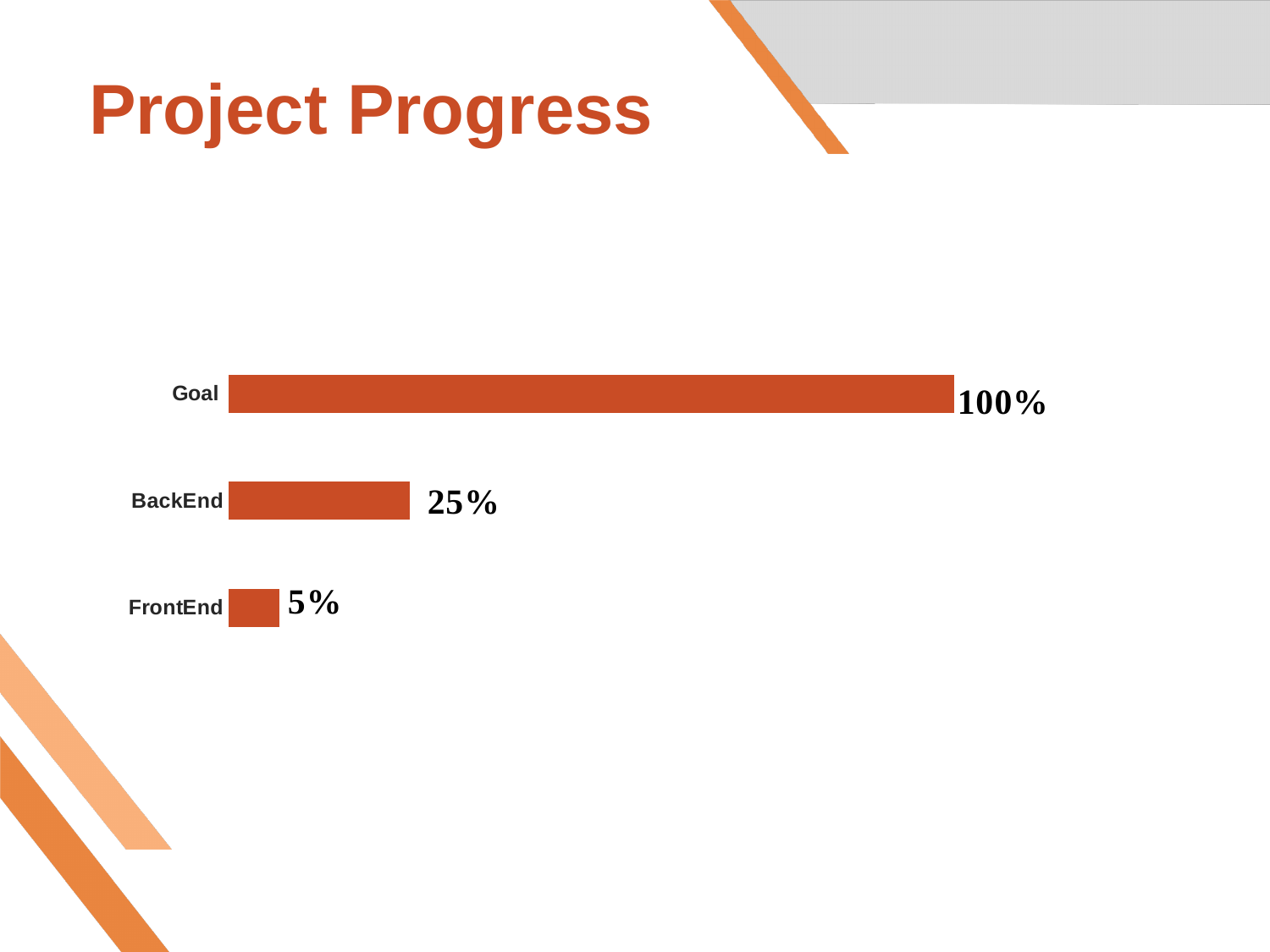

# Project Progress

### Chart:

| Category | Series 1 |
|---|---|
| FrontEnd | 7.0 |
| BackEnd | 25.0 |
| Goal  | 100.0 |